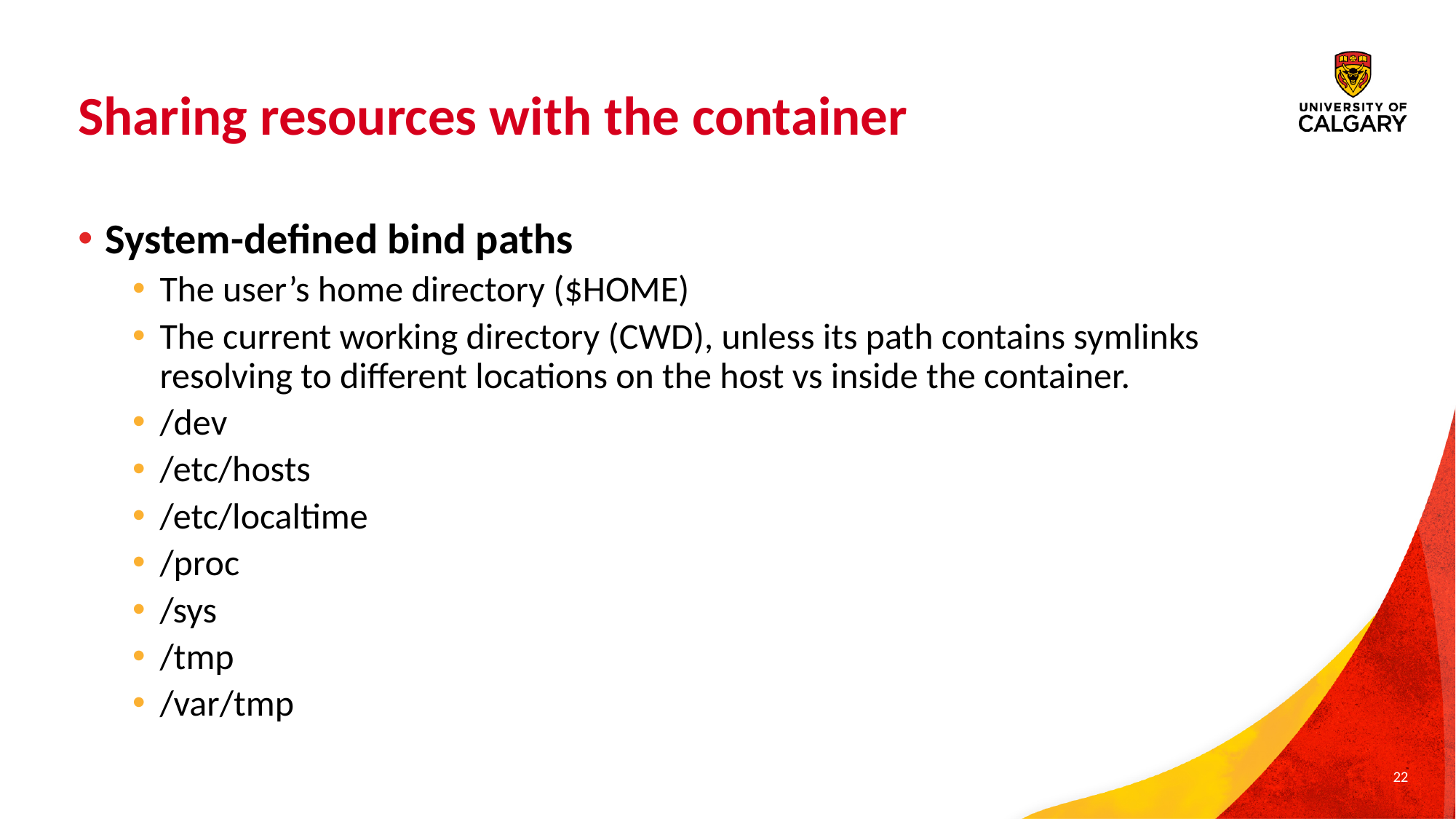

# Sharing resources with the container
System-defined bind paths
The user’s home directory ($HOME)
The current working directory (CWD), unless its path contains symlinks resolving to different locations on the host vs inside the container.
/dev
/etc/hosts
/etc/localtime
/proc
/sys
/tmp
/var/tmp

22